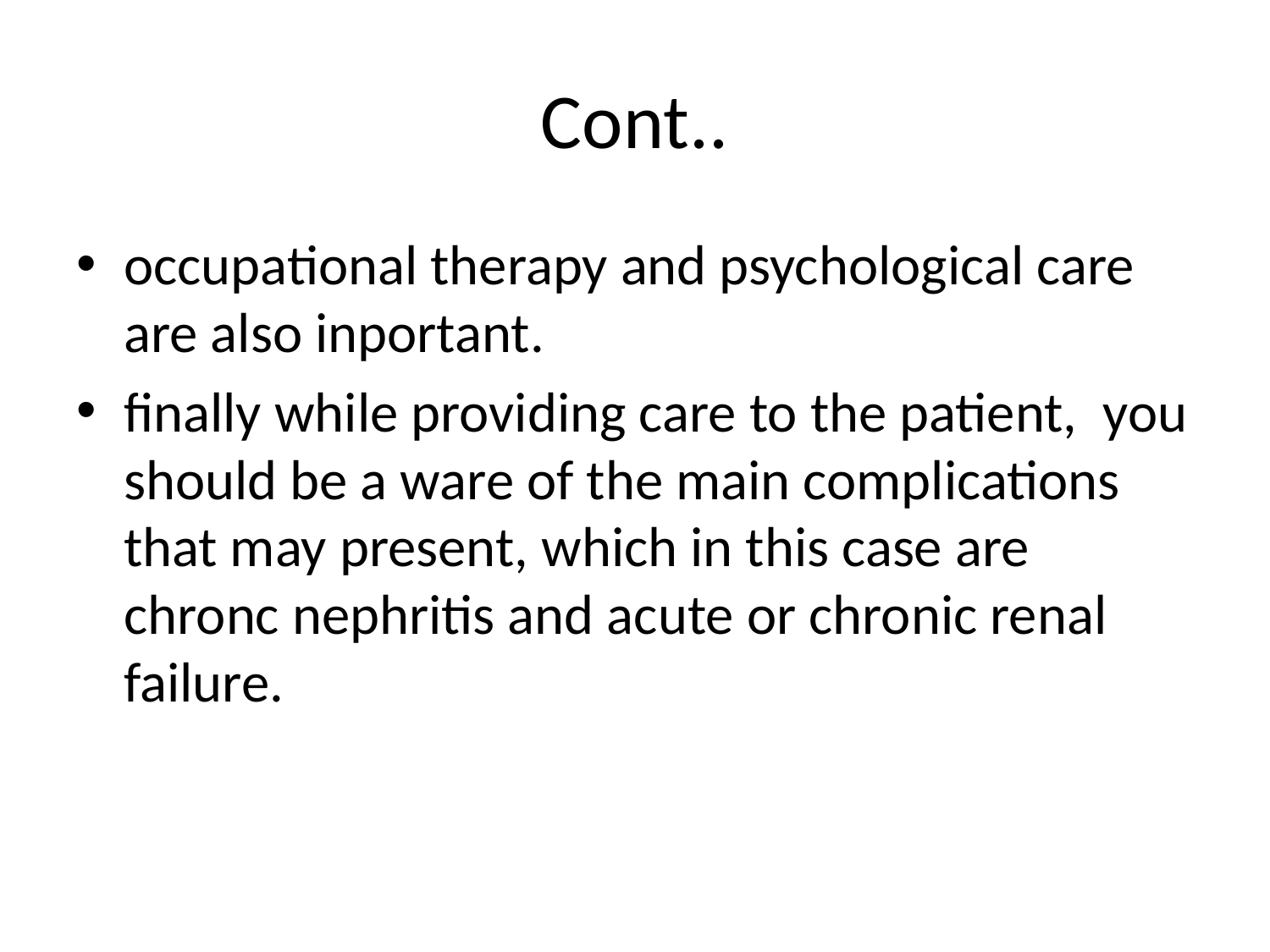

# Cont..
occupational therapy and psychological care are also inportant.
finally while providing care to the patient,  you should be a ware of the main complications that may present, which in this case are chronc nephritis and acute or chronic renal failure.